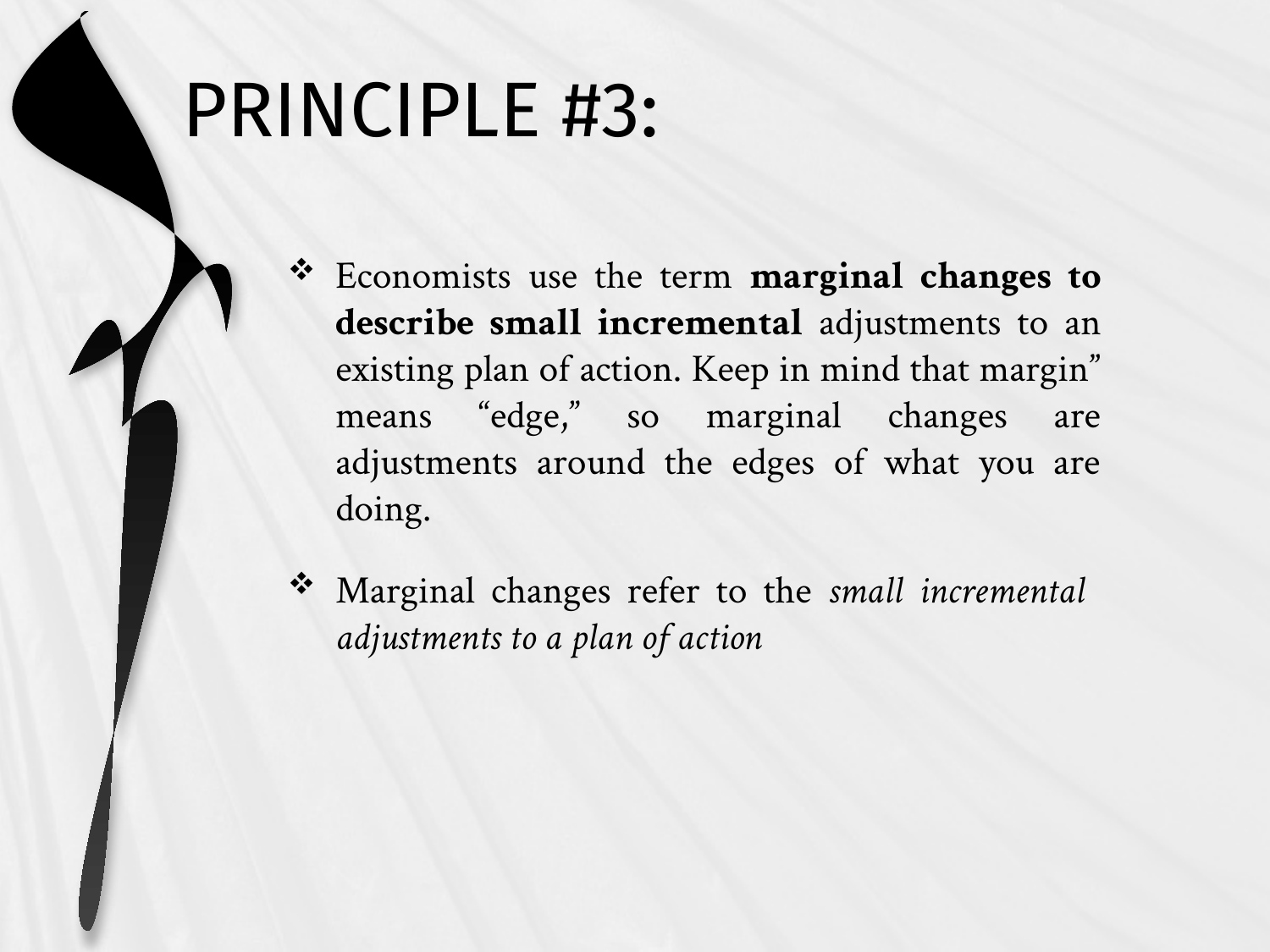

# PRINCIPLE #3:
Economists use the term marginal changes to describe small incremental adjustments to an existing plan of action. Keep in mind that margin” means “edge,” so marginal changes are adjustments around the edges of what you are doing.
Marginal changes refer to the small incremental  adjustments to a plan of action